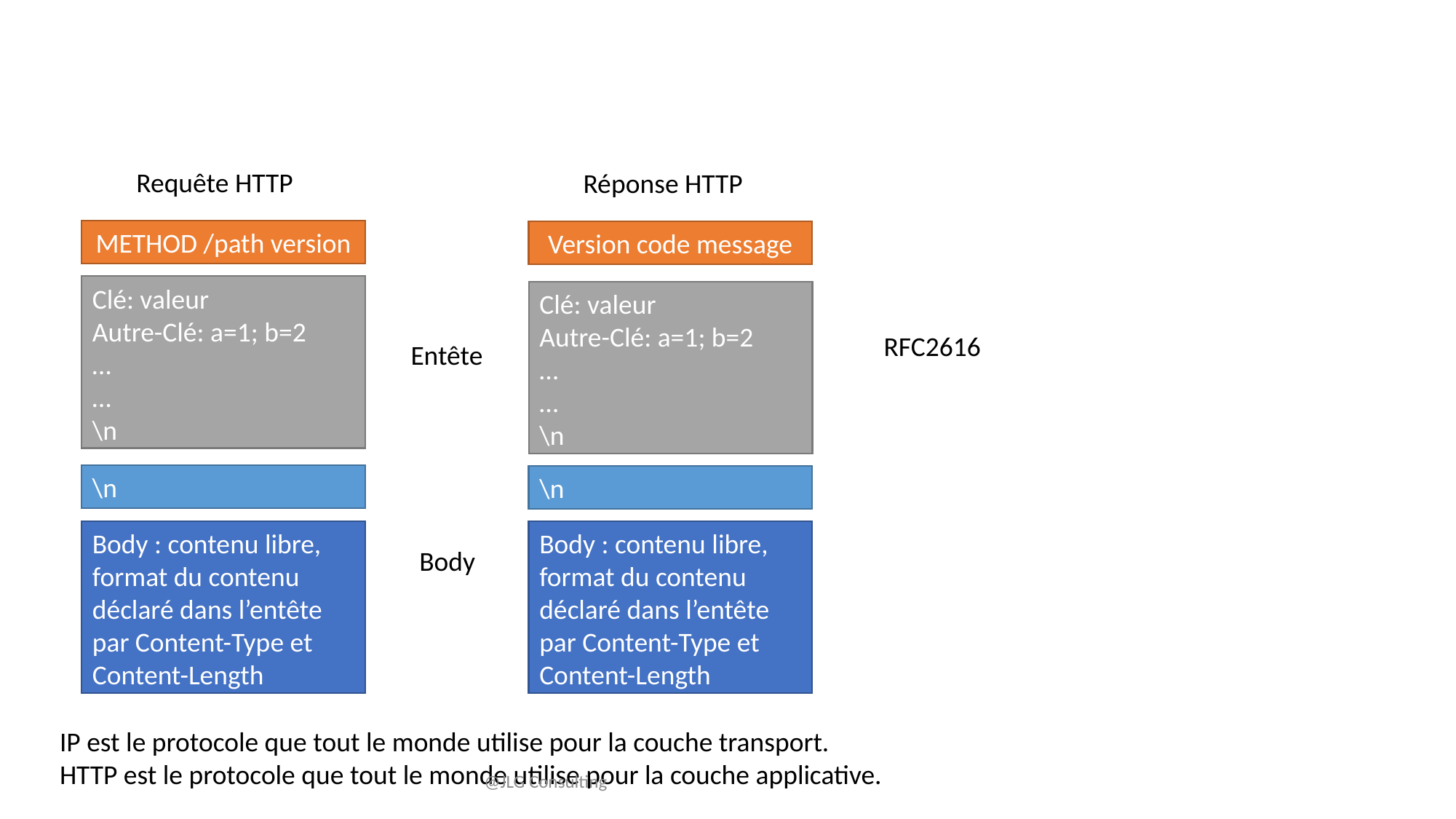

Requête HTTP
Réponse HTTP
METHOD /path version
Version code message
Clé: valeur
Autre-Clé: a=1; b=2
…
…
\n

Clé: valeur
Autre-Clé: a=1; b=2
…
…
\n

RFC2616
Entête
\n
\n
Body : contenu libre, format du contenu déclaré dans l’entête par Content-Type et Content-Length

Body : contenu libre, format du contenu déclaré dans l’entête par Content-Type et Content-Length

Body
IP est le protocole que tout le monde utilise pour la couche transport.
HTTP est le protocole que tout le monde utilise pour la couche applicative.
@JLG Consulting